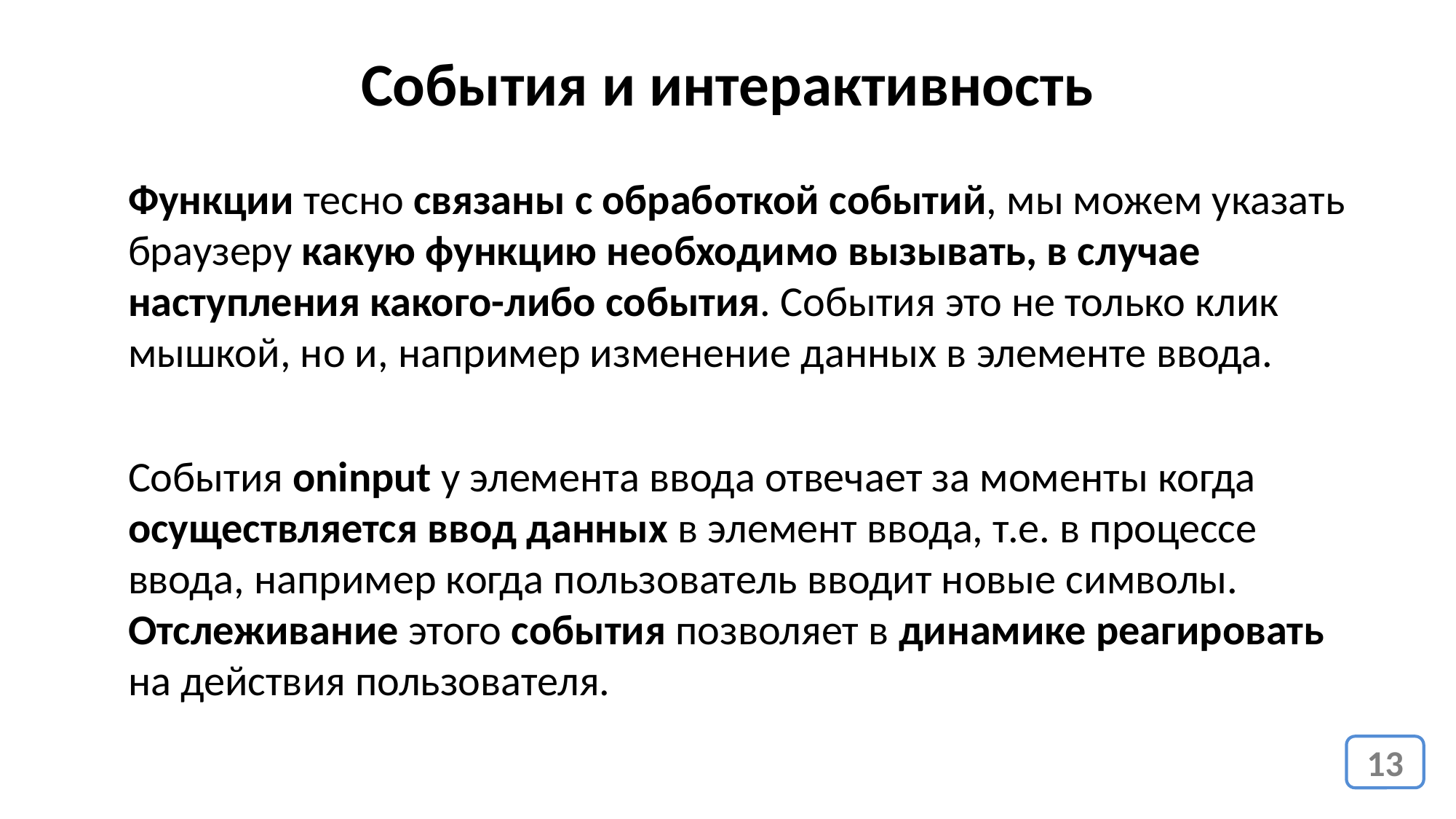

События и интерактивность
Функции тесно связаны с обработкой событий, мы можем указать браузеру какую функцию необходимо вызывать, в случае наступления какого-либо события. События это не только клик мышкой, но и, например изменение данных в элементе ввода.
События oninput у элемента ввода отвечает за моменты когда осуществляется ввод данных в элемент ввода, т.е. в процессе ввода, например когда пользователь вводит новые символы. Отслеживание этого события позволяет в динамике реагировать на действия пользователя.
13